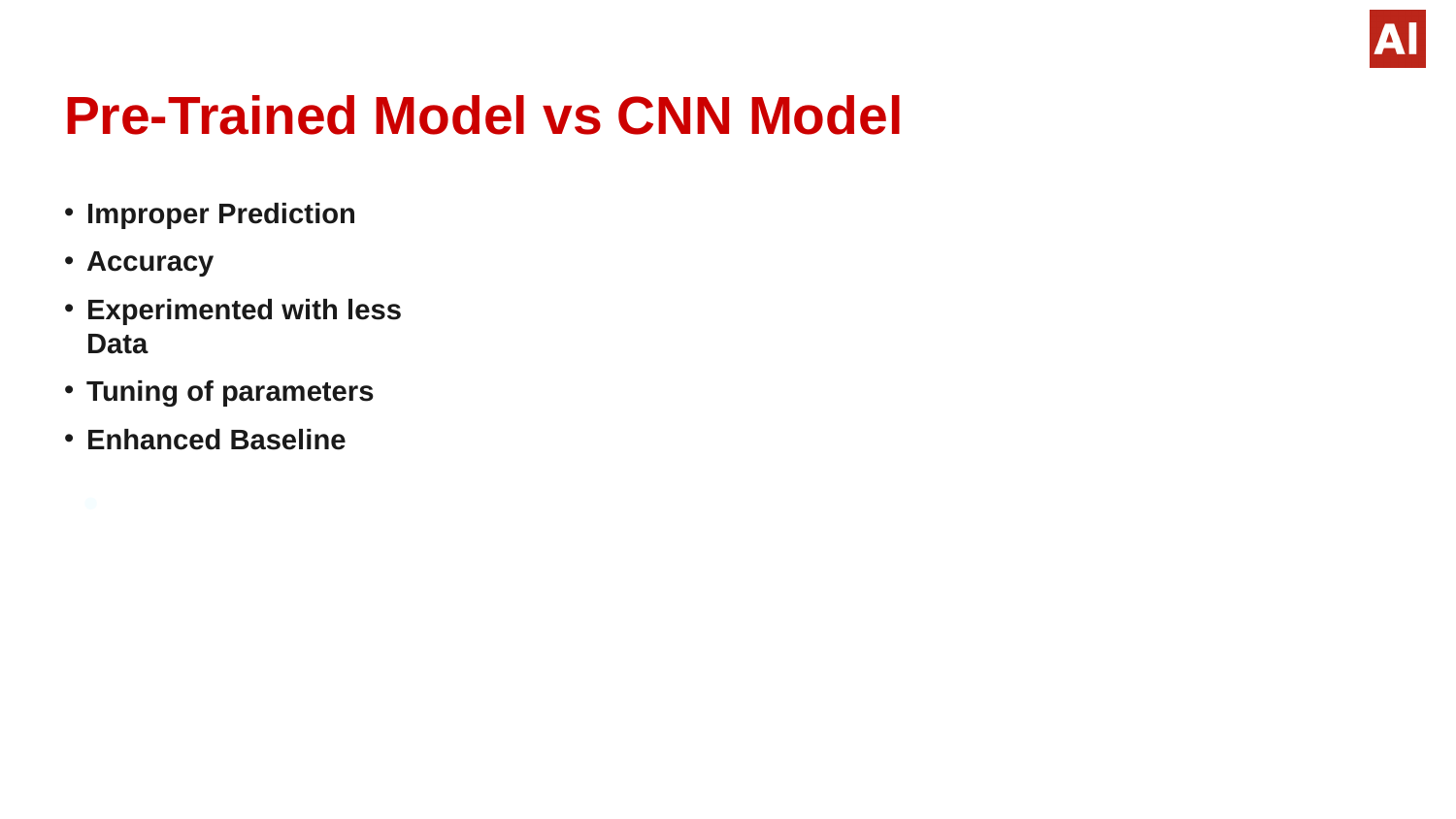

# Pre-Trained Model vs CNN Model
Improper Prediction
Accuracy
Experimented with less Data
Tuning of parameters
Enhanced Baseline
●